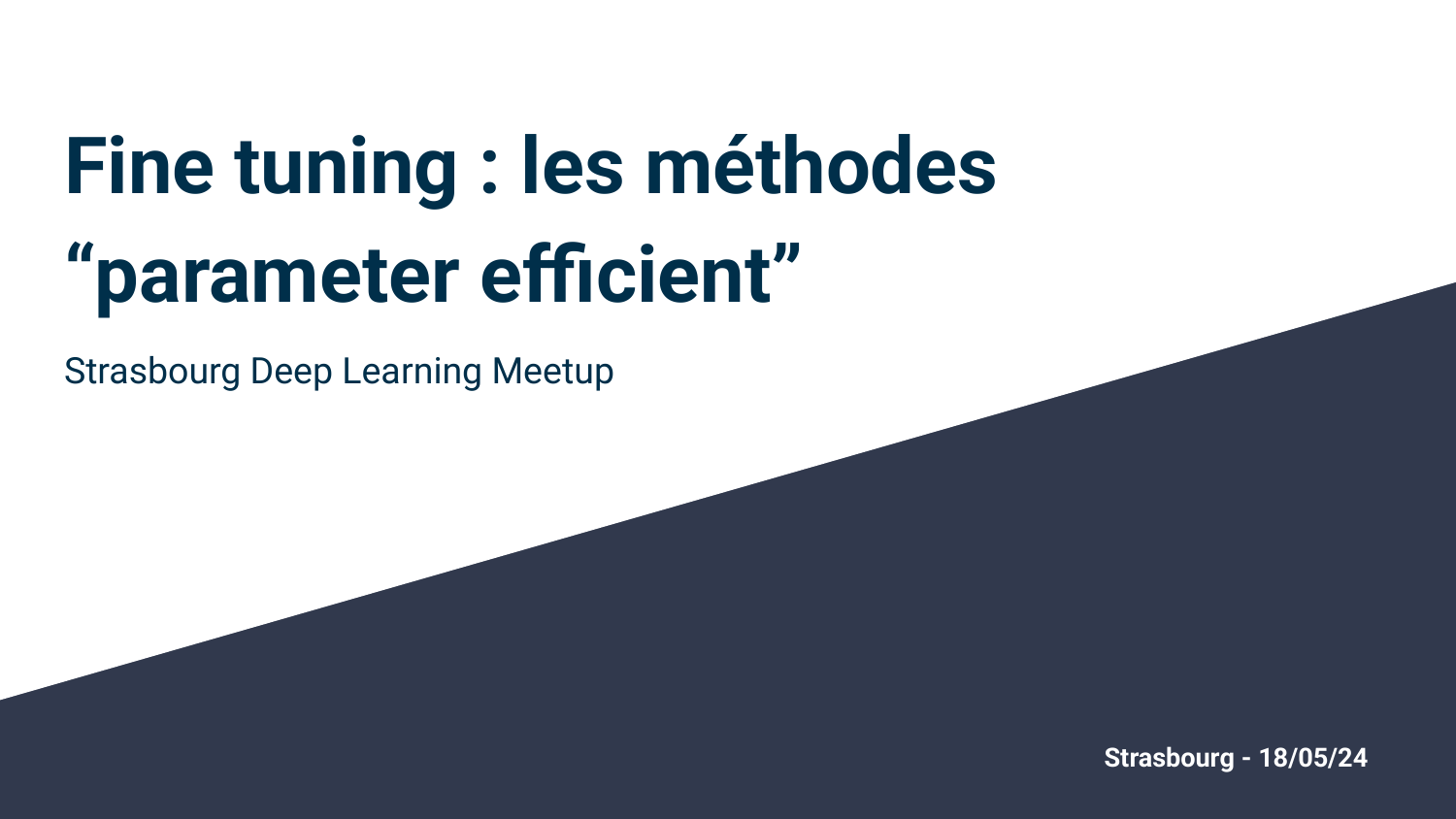

# Fine tuning : les méthodes “parameter efficient”
Strasbourg Deep Learning Meetup
Strasbourg - 18/05/24